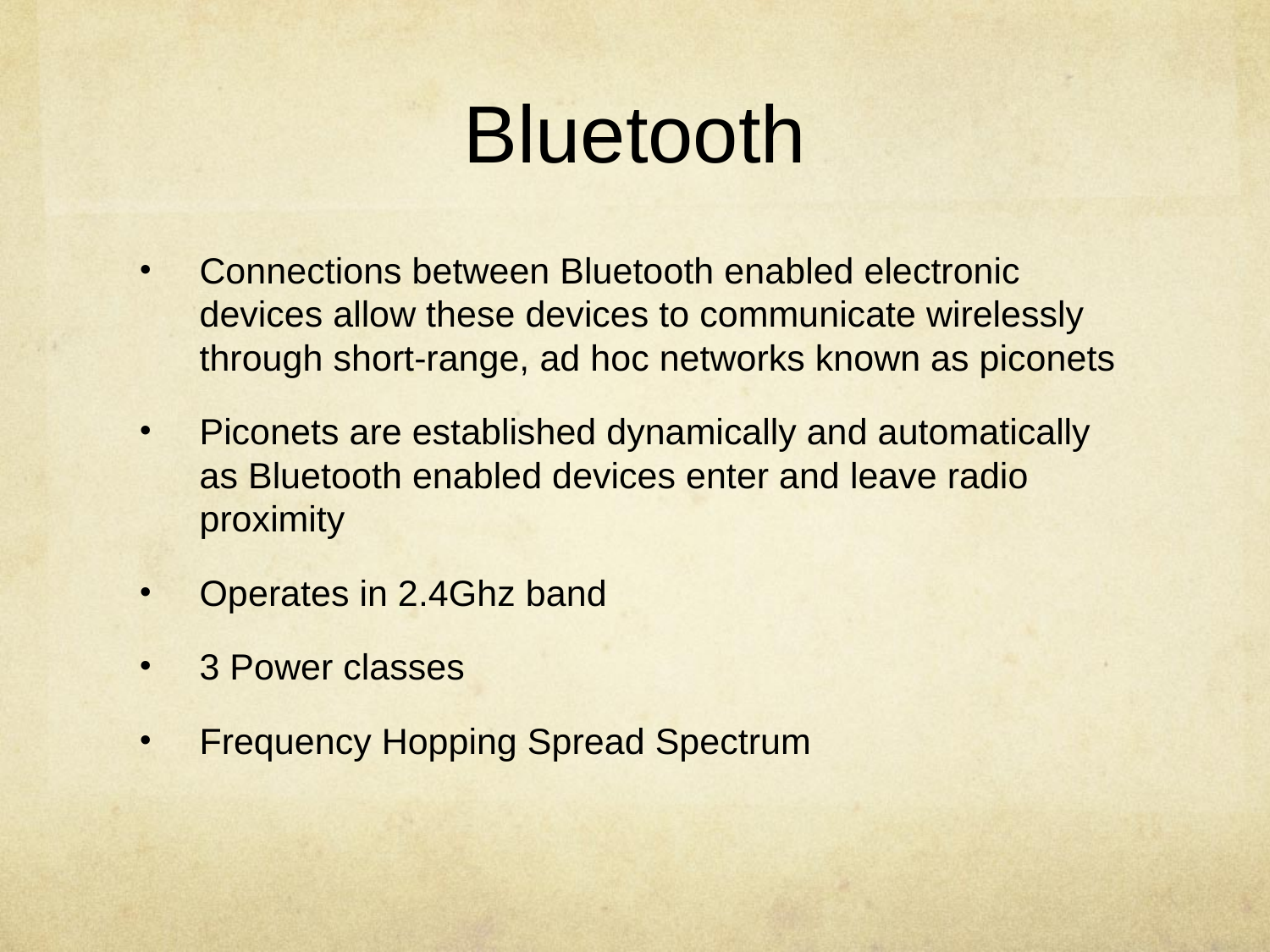

# Bluetooth
Connections between Bluetooth enabled electronic devices allow these devices to communicate wirelessly through short-range, ad hoc networks known as piconets
Piconets are established dynamically and automatically as Bluetooth enabled devices enter and leave radio proximity
Operates in 2.4Ghz band
3 Power classes
Frequency Hopping Spread Spectrum